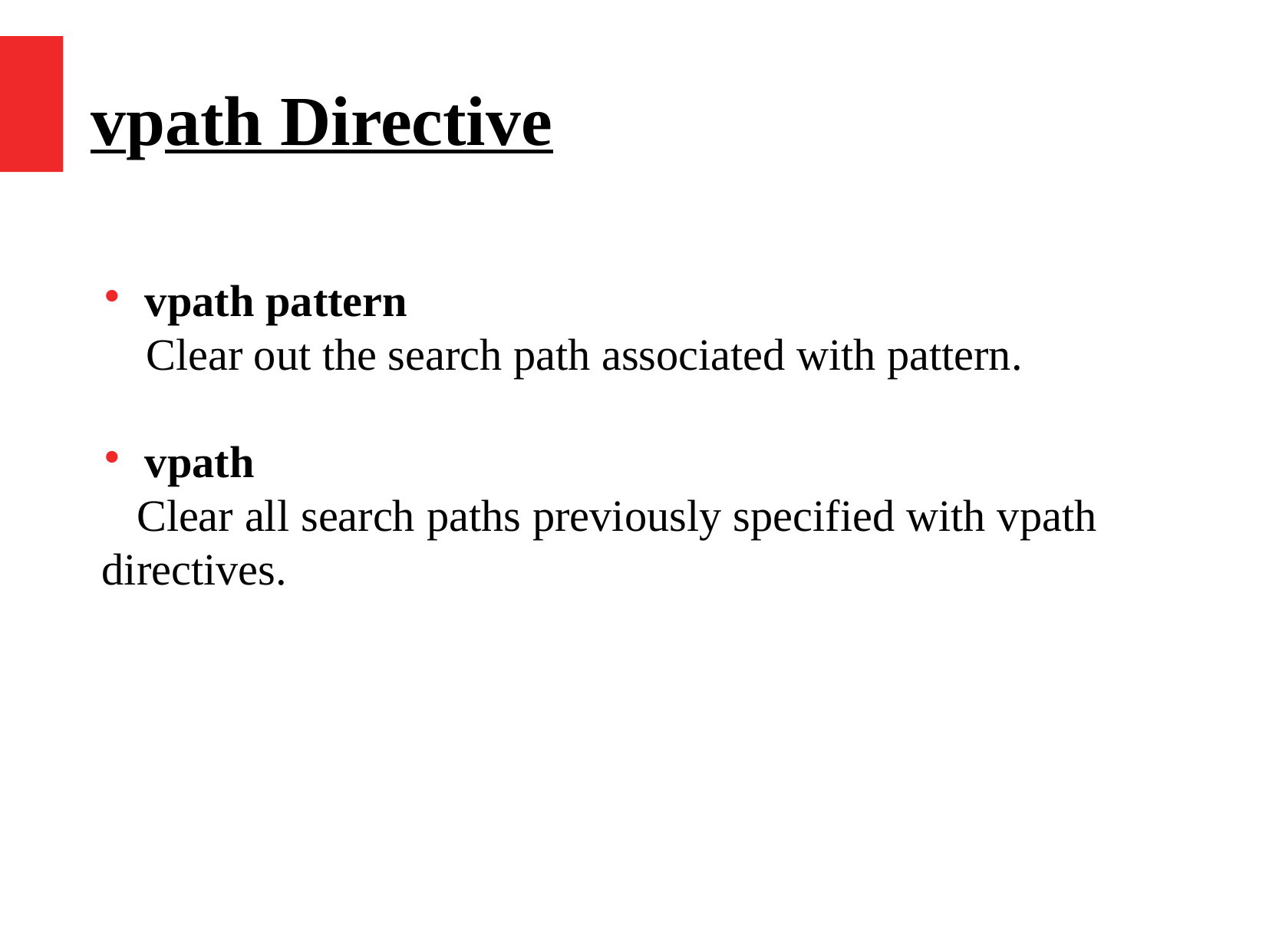

vpath Directive
vpath pattern
     Clear out the search path associated with pattern.

vpath
    Clear all search paths previously specified with vpath 	      directives.